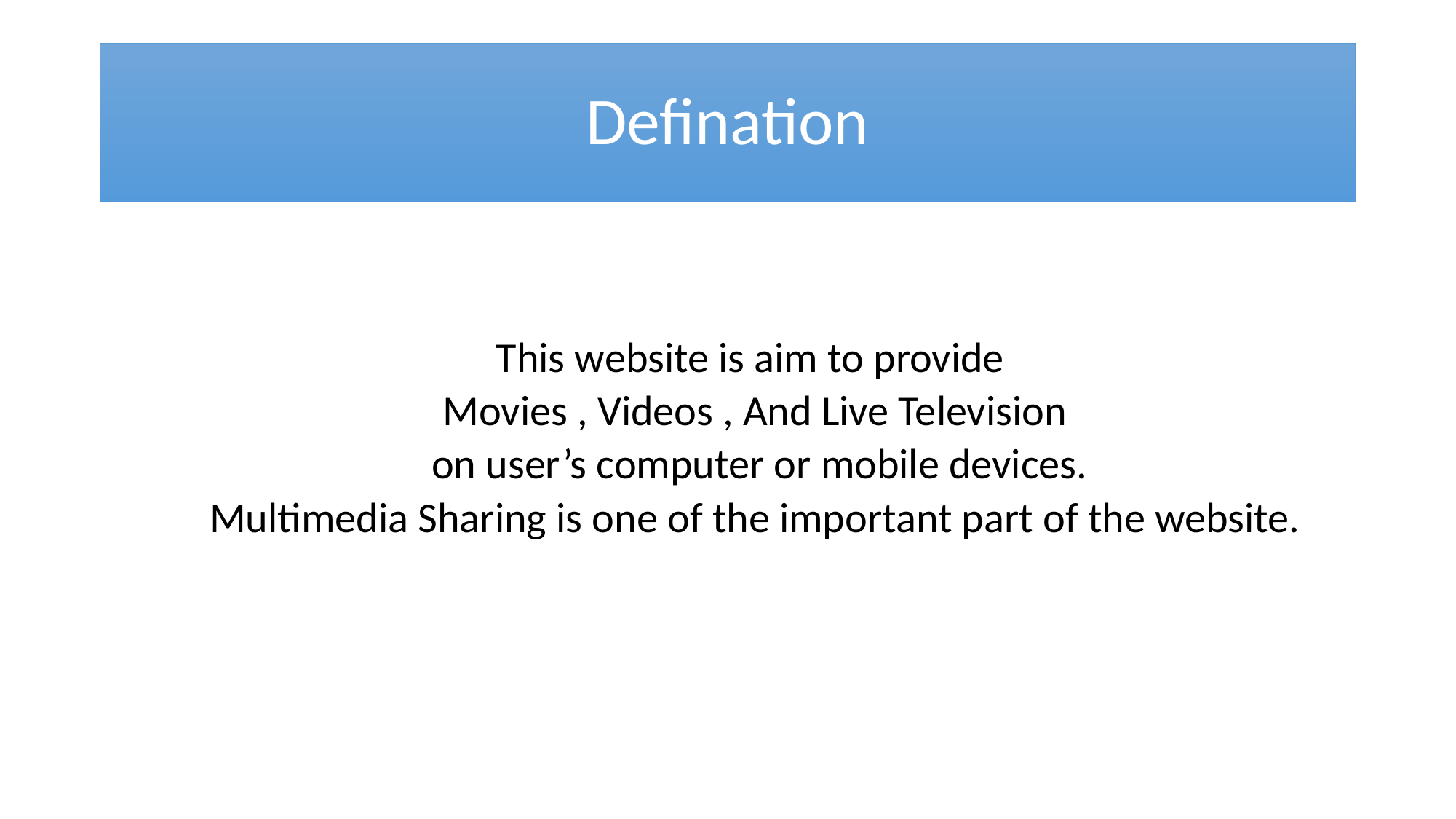

# Defination

This website is aim to provide
Movies , Videos , And Live Television
 on user’s computer or mobile devices.
Multimedia Sharing is one of the important part of the website.